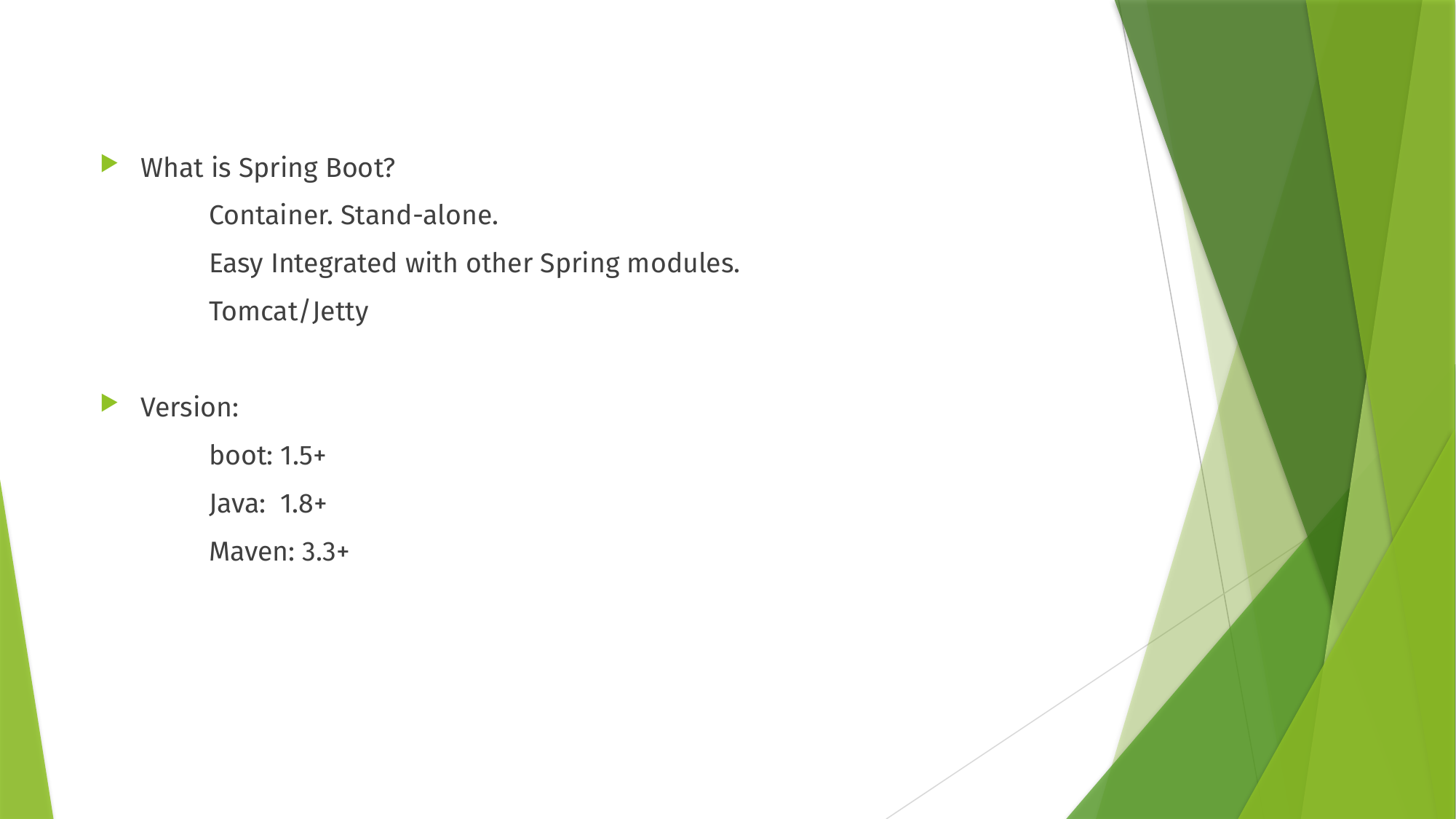

# Content
What is Spring Boot?
	Container. Stand-alone.
	Easy Integrated with other Spring modules.
	Tomcat/Jetty

Version:
	boot: 1.5+
	Java:  1.8+
	Maven: 3.3+